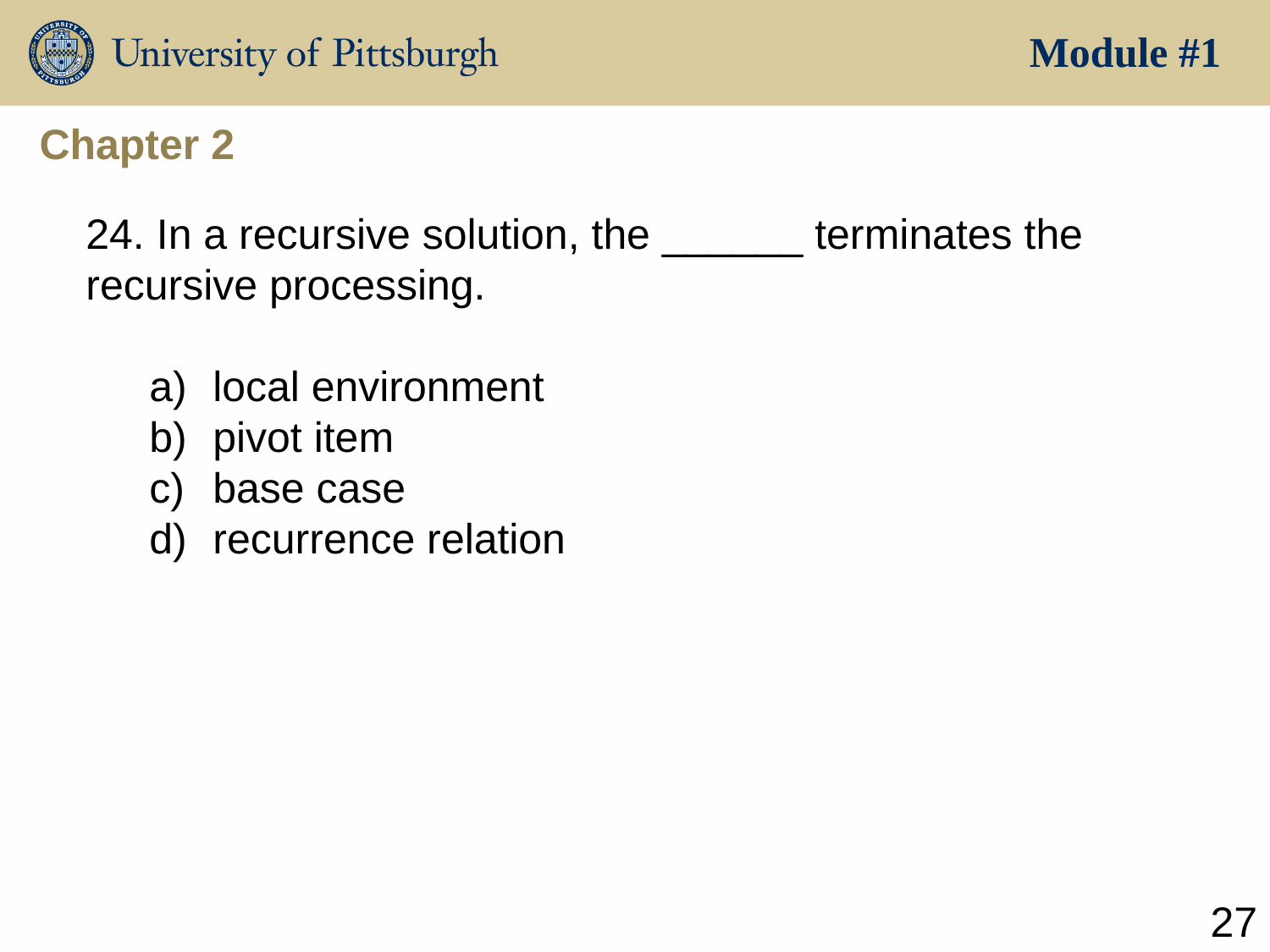

Module #1

Chapter 2
24. In a recursive solution, the ______ terminates the recursive processing.

local environment
pivot item
base case
recurrence relation
27